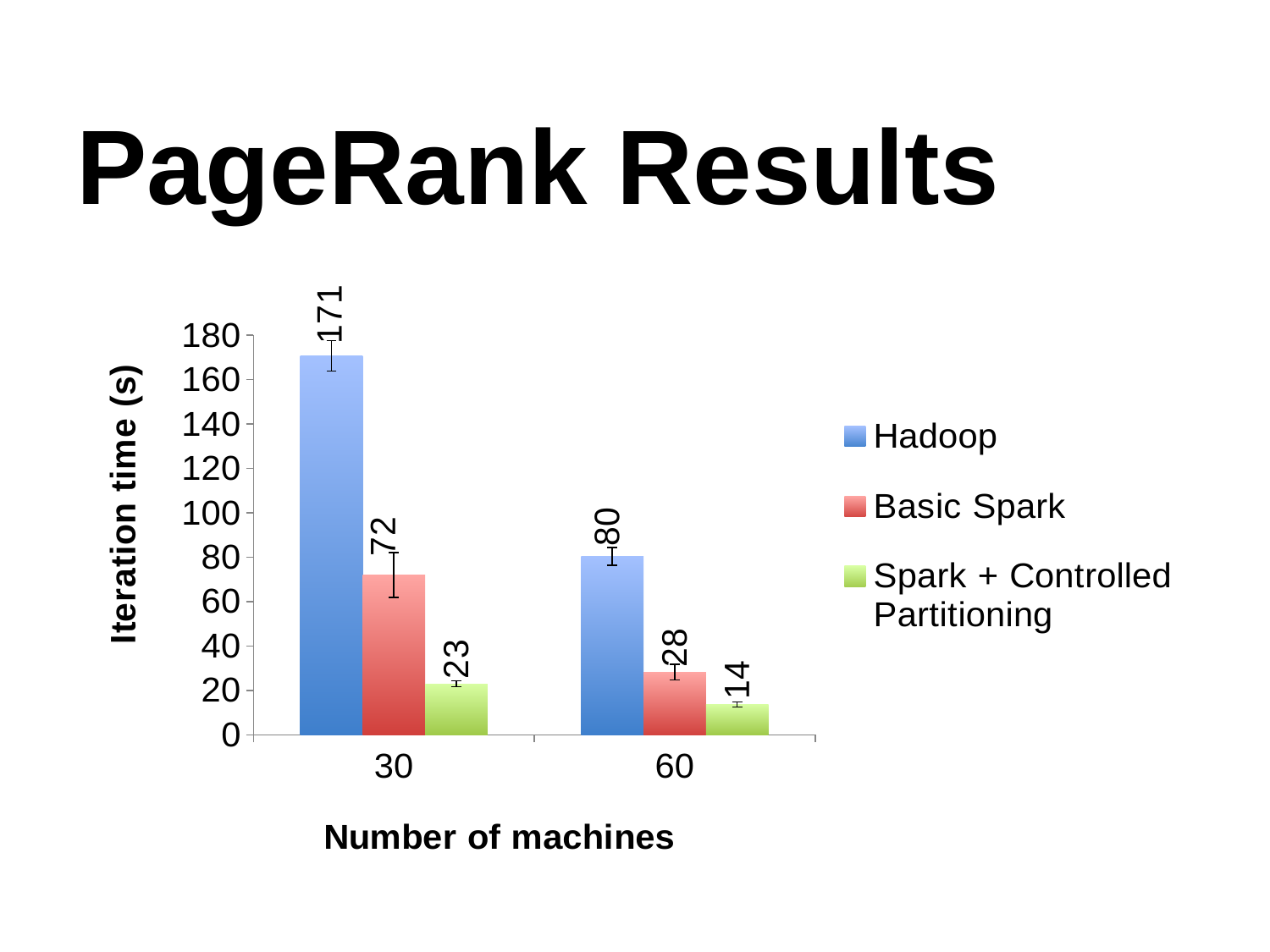

# PageRank Results

### Chart

| Category | Hadoop | Basic Spark | Spark + Controlled Partitioning |
|---|---|---|---|
| 30.0 | 170.75 | 72.0286857142857 | 23.01 |
| 60.0 | 80.35 | 28.28 | 13.74 |